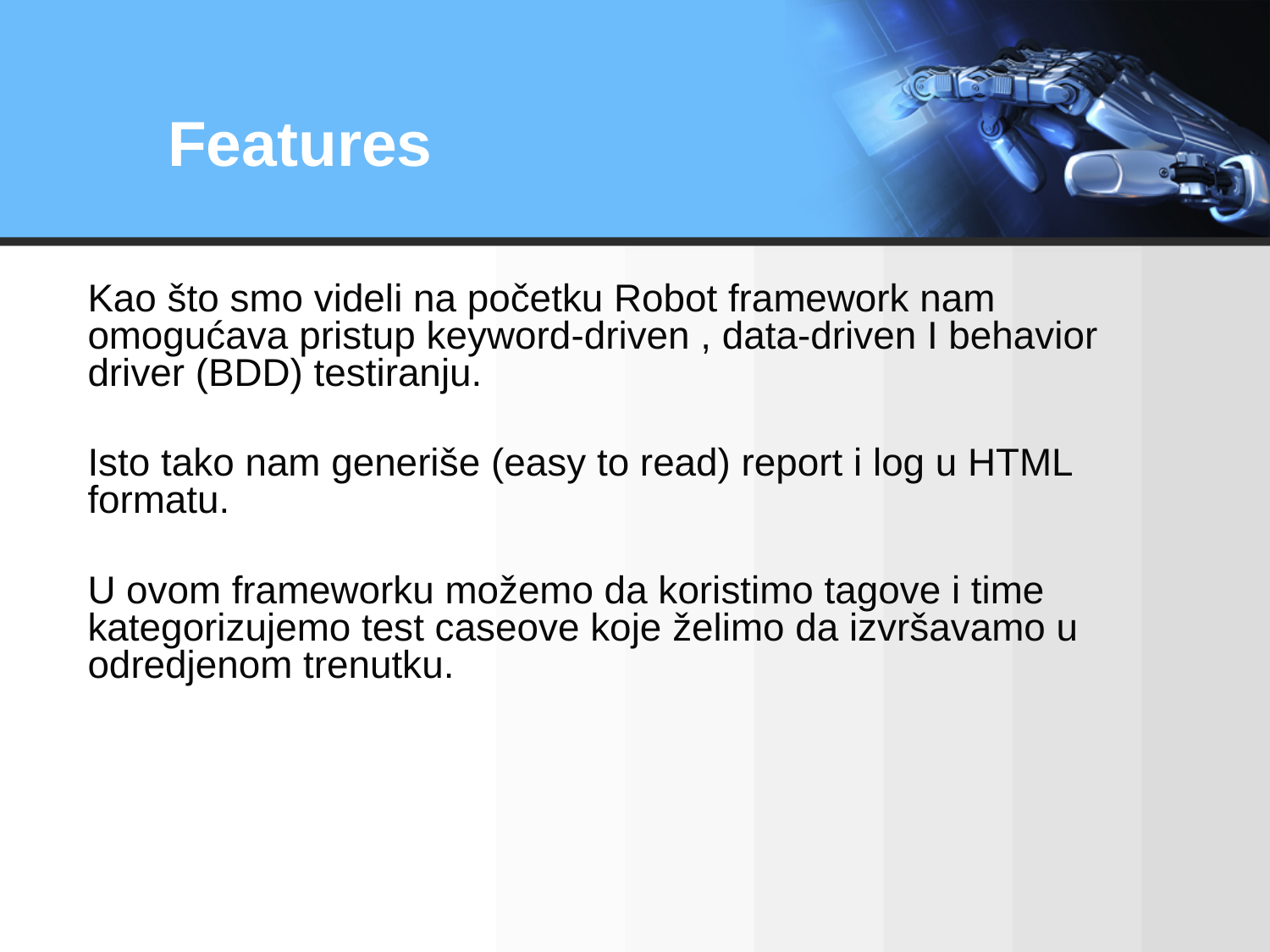

# Features
Kao što smo videli na početku Robot framework nam omogućava pristup keyword-driven , data-driven I behavior driver (BDD) testiranju.

Isto tako nam generiše (easy to read) report i log u HTML formatu.

U ovom frameworku možemo da koristimo tagove i time kategorizujemo test caseove koje želimo da izvršavamo u odredjenom trenutku.